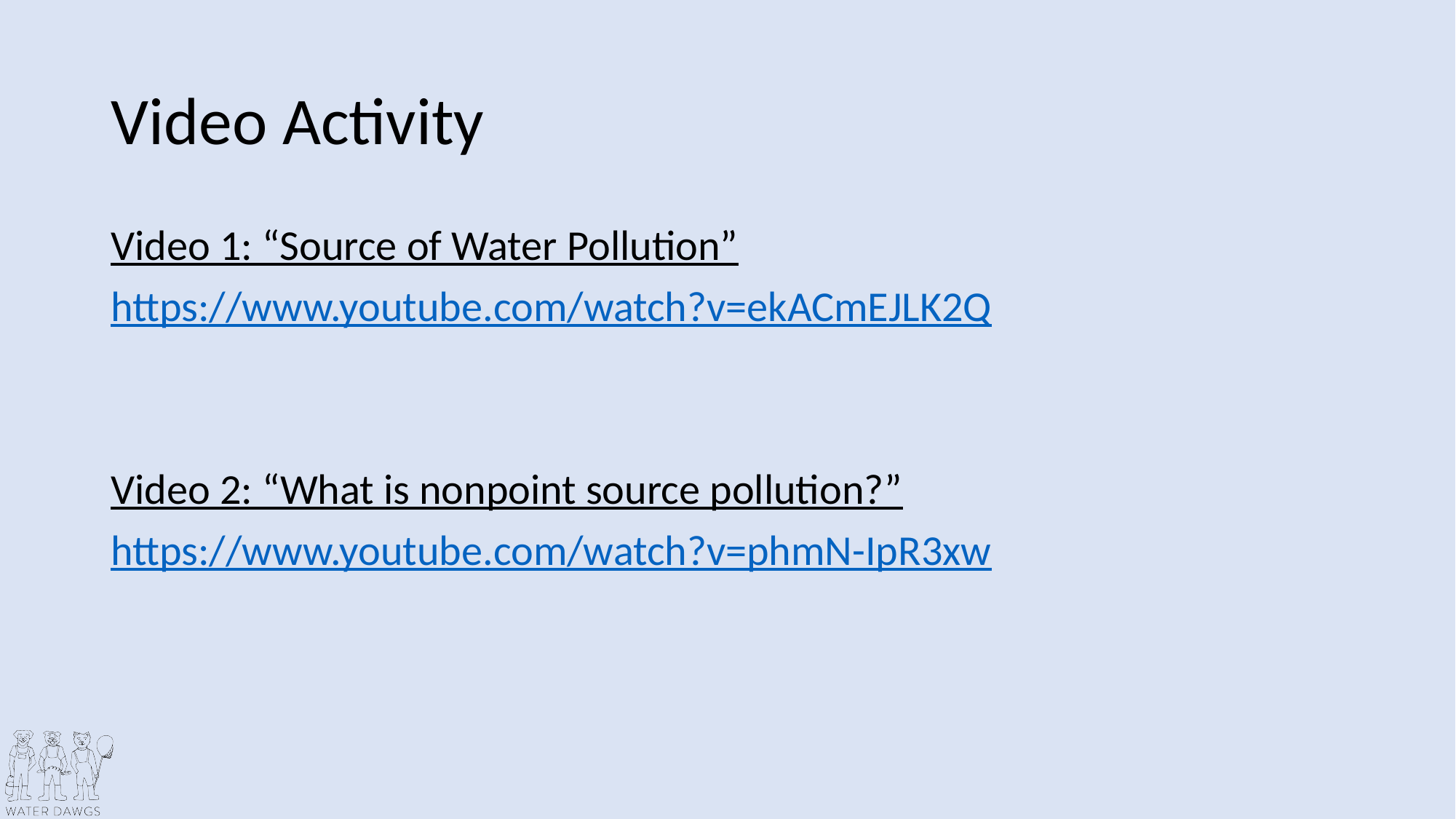

# Video Activity
Video 1: “Source of Water Pollution”
https://www.youtube.com/watch?v=ekACmEJLK2Q

Video 2: “What is nonpoint source pollution?”
https://www.youtube.com/watch?v=phmN-IpR3xw